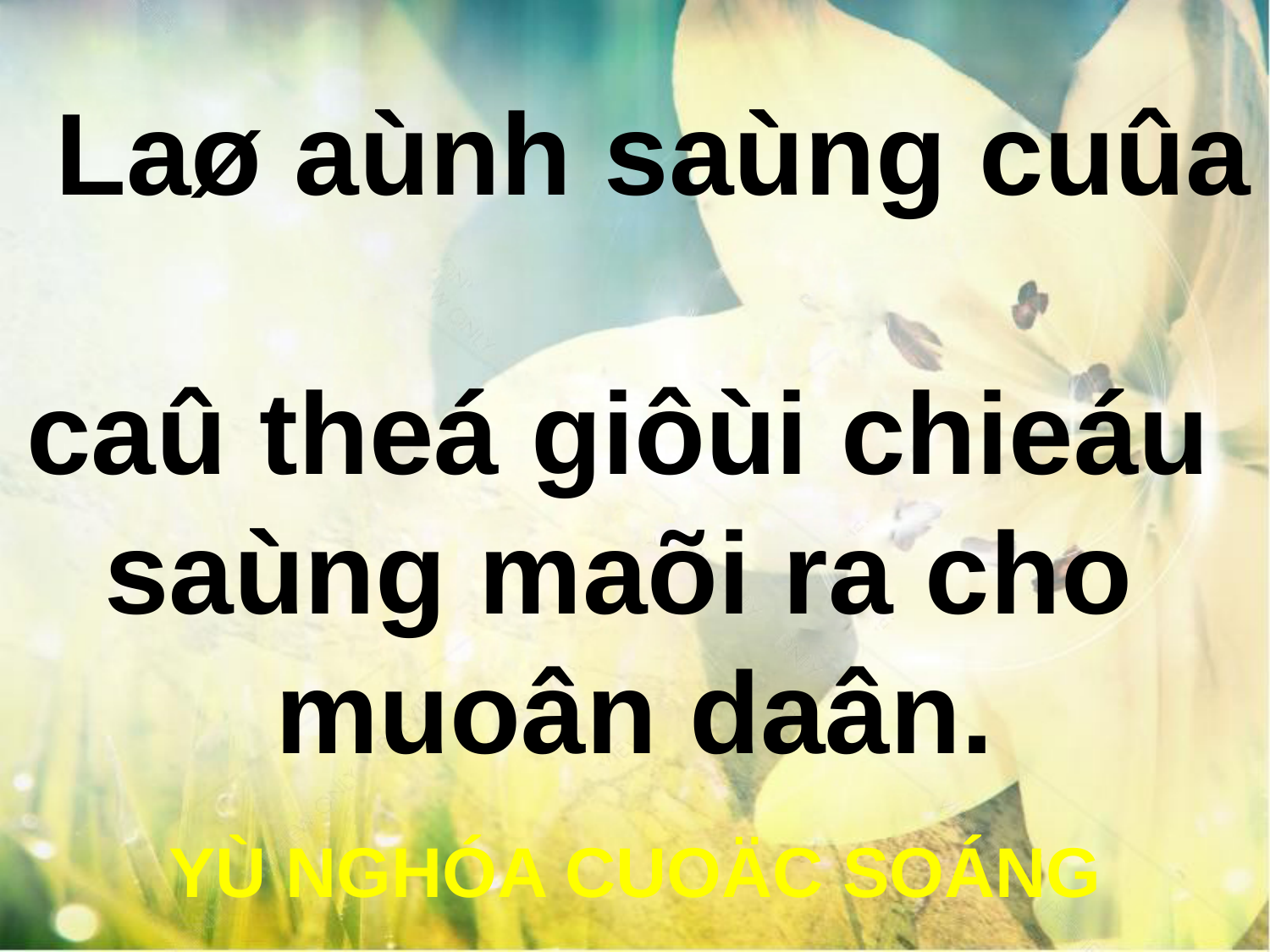

Laø aùnh saùng cuûa
caû theá giôùi chieáu
saùng maõi ra cho
muoân daân.
YÙ NGHÓA CUOÄC SOÁNG